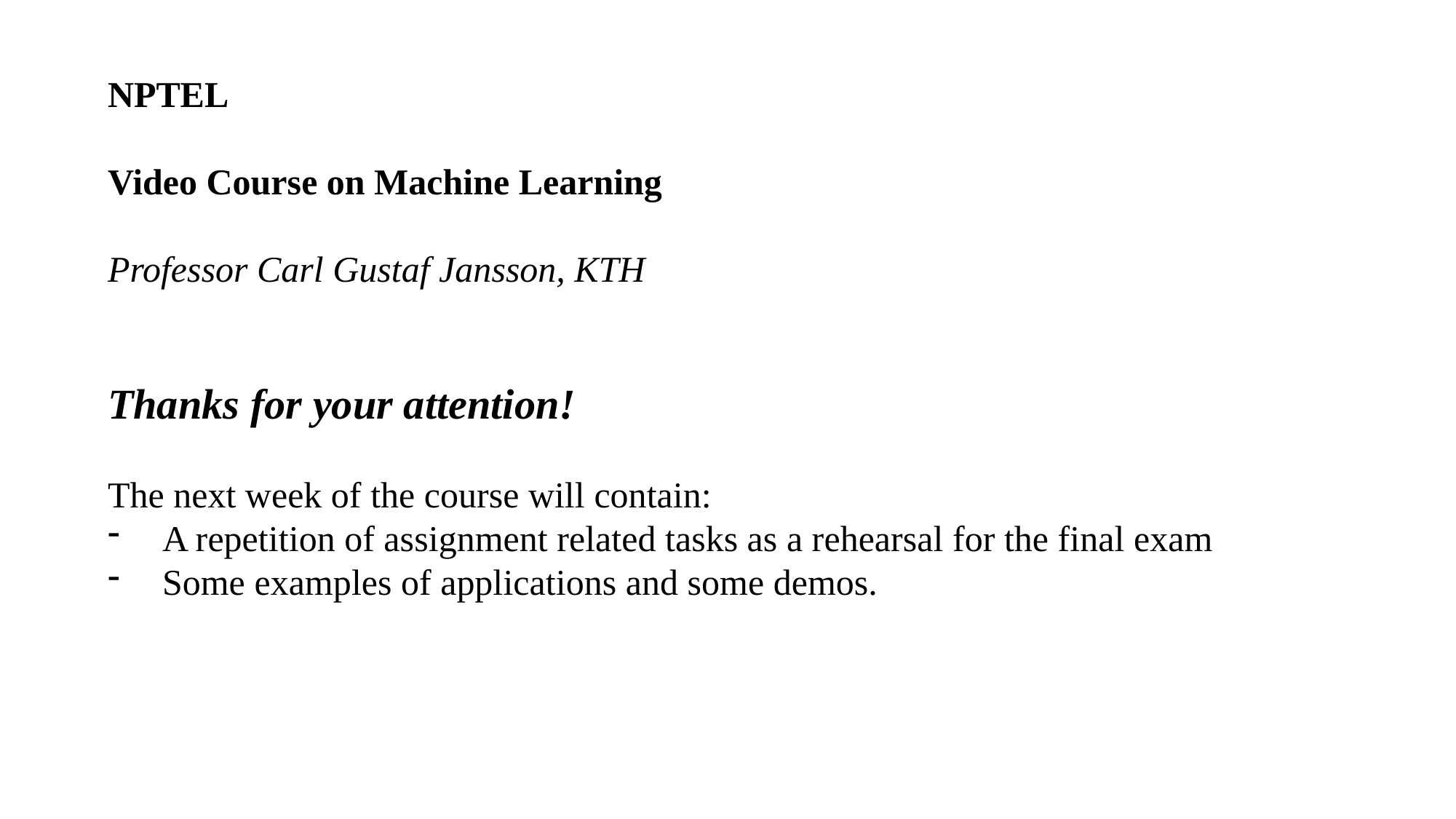

NPTEL

Video Course on Machine Learning

Professor Carl Gustaf Jansson, KTH

Thanks for your attention!

The next week of the course will contain:
A repetition of assignment related tasks as a rehearsal for the final exam
Some examples of applications and some demos.